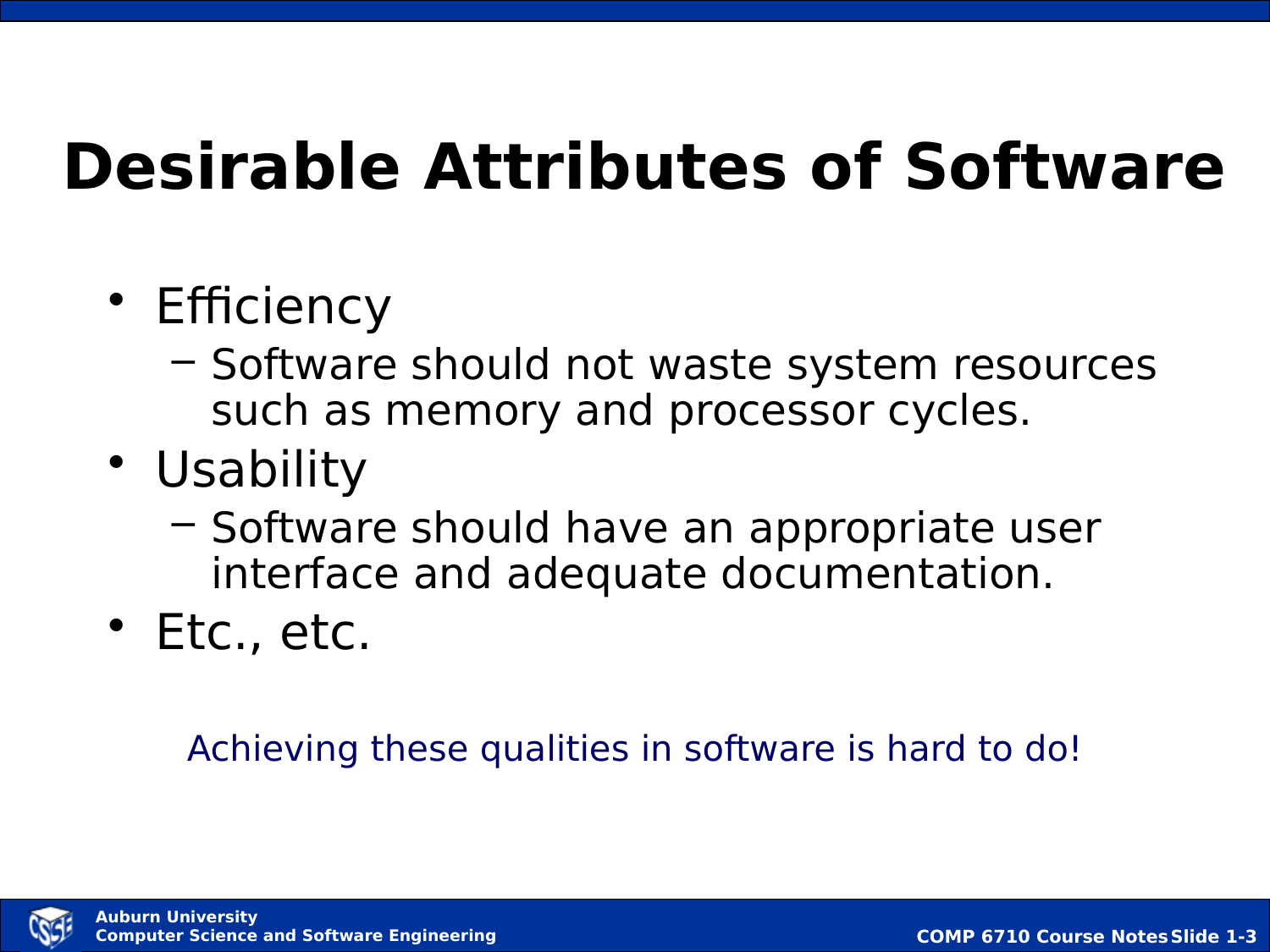

# Desirable Attributes of Software
Efficiency
Software should not waste system resources such as memory and processor cycles.
Usability
Software should have an appropriate user interface and adequate documentation.
Etc., etc.

Achieving these qualities in software is hard to do!